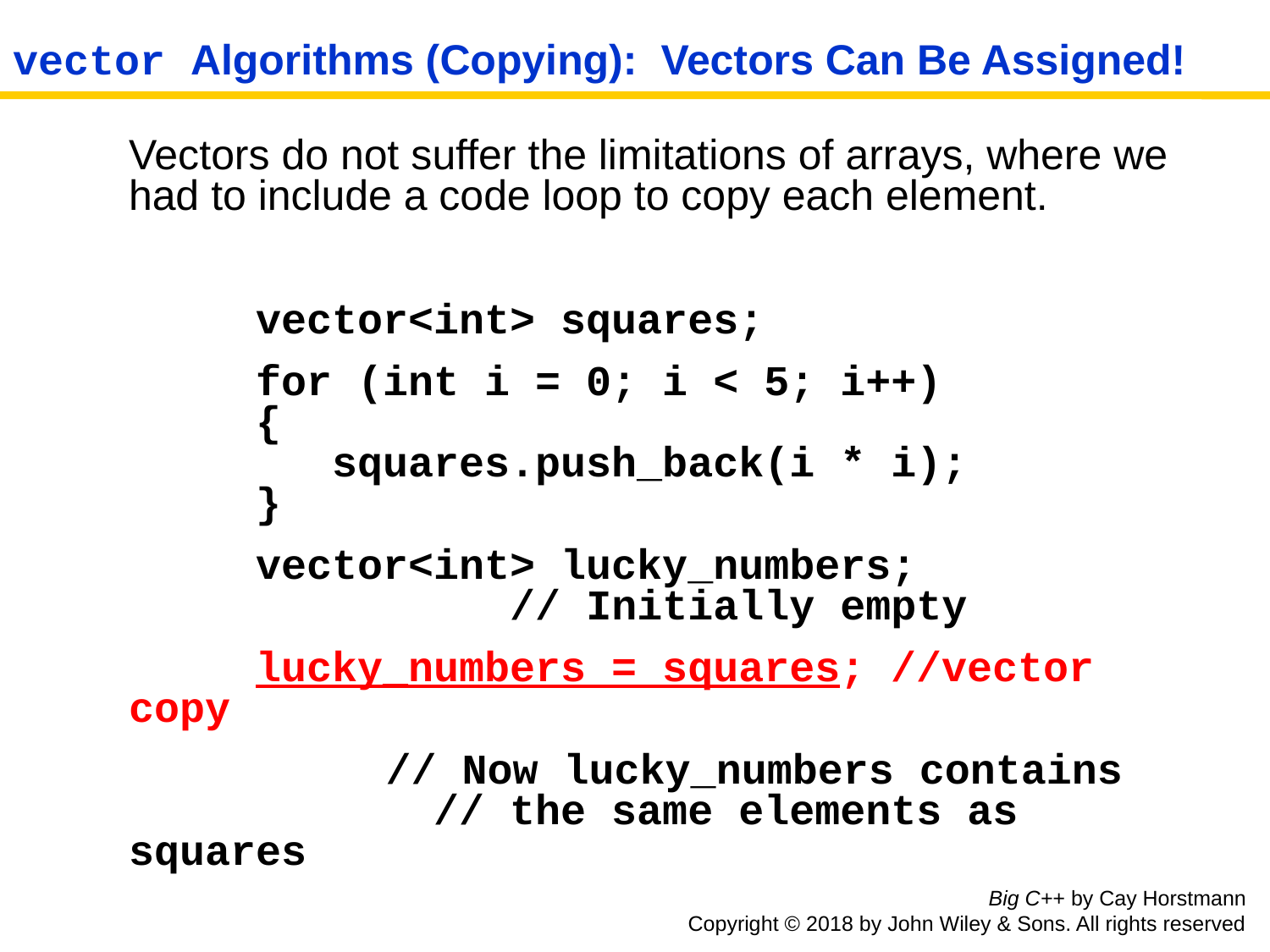

# vector Algorithms (Copying):  Vectors Can Be Assigned!
	Vectors do not suffer the limitations of arrays, where we had to include a code loop to copy each element.

		vector<int> squares;
		for (int i = 0; i < 5; i++)
	{
  	   squares.push_back(i * i);
	}
		vector<int> lucky_numbers;
               // Initially empty
		lucky_numbers = squares; //vector copy
            // Now lucky_numbers contains
	       // the same elements as squares
Big C++ by Cay Horstmann
Copyright © 2018 by John Wiley & Sons. All rights reserved